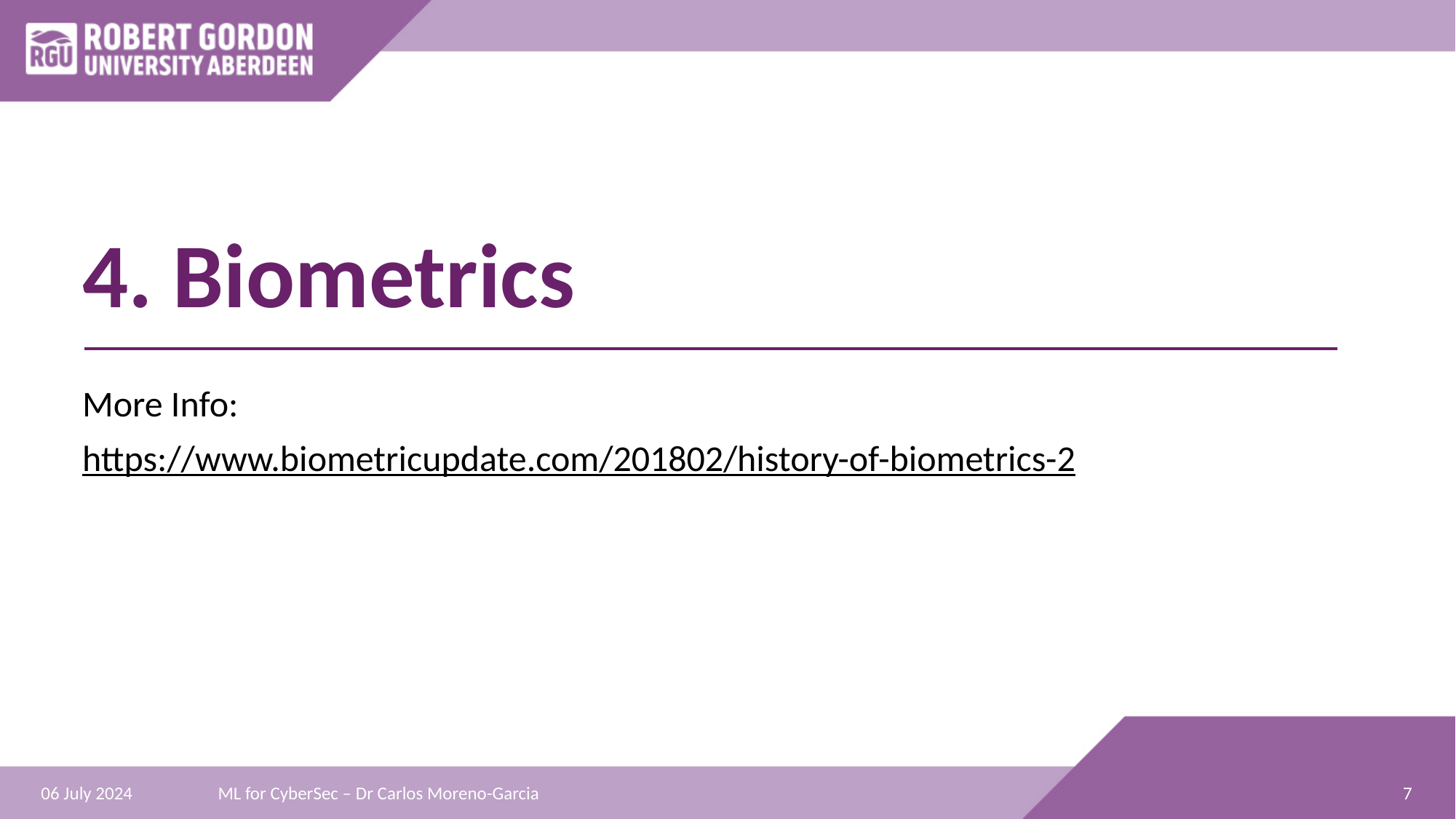

# 4. Biometrics
More Info:
https://www.biometricupdate.com/201802/history-of-biometrics-2
ML for CyberSec – Dr Carlos Moreno-Garcia
7
06 July 2024